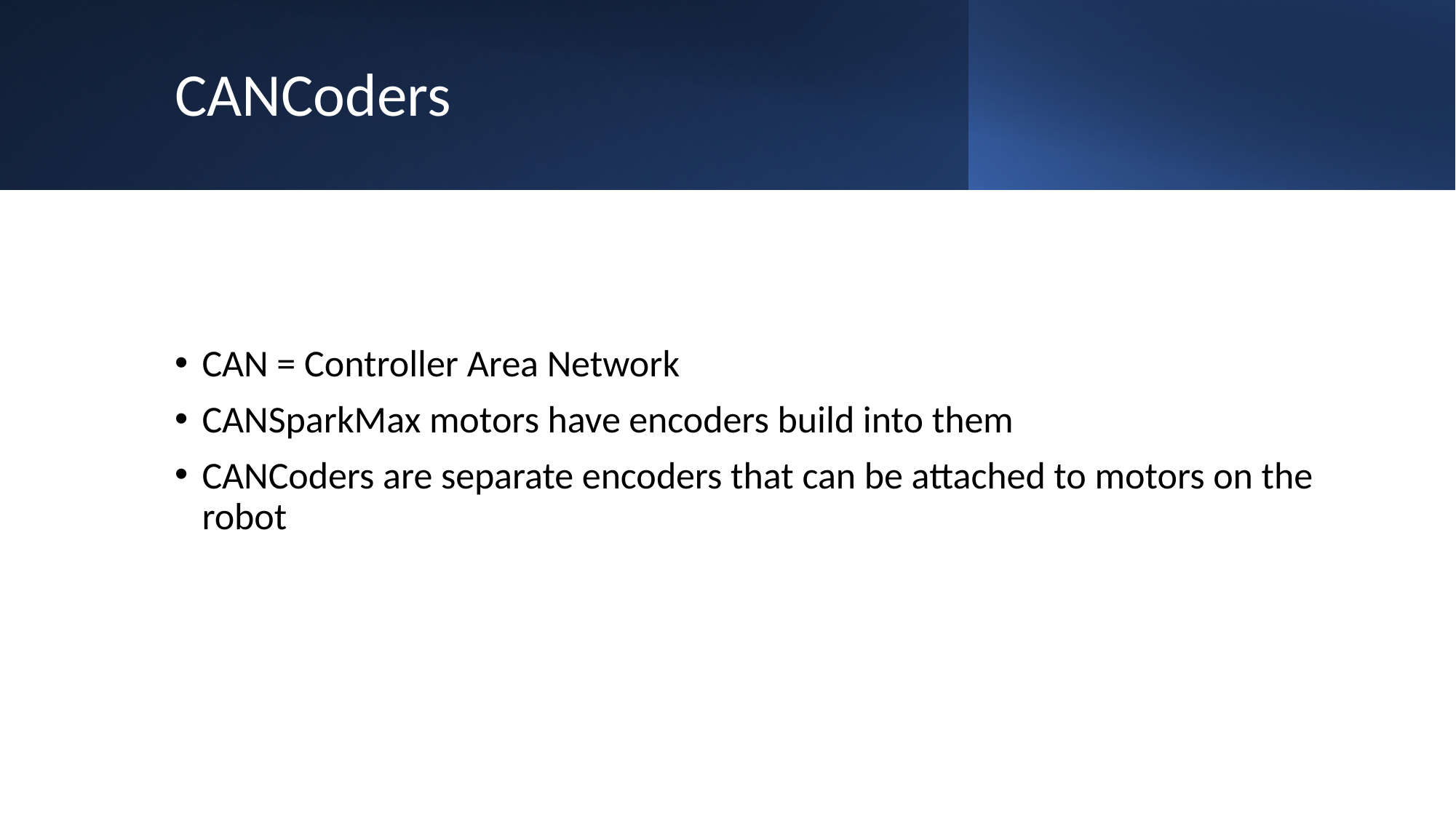

# CANCoders
CAN = Controller Area Network
CANSparkMax motors have encoders build into them
CANCoders are separate encoders that can be attached to motors on the robot